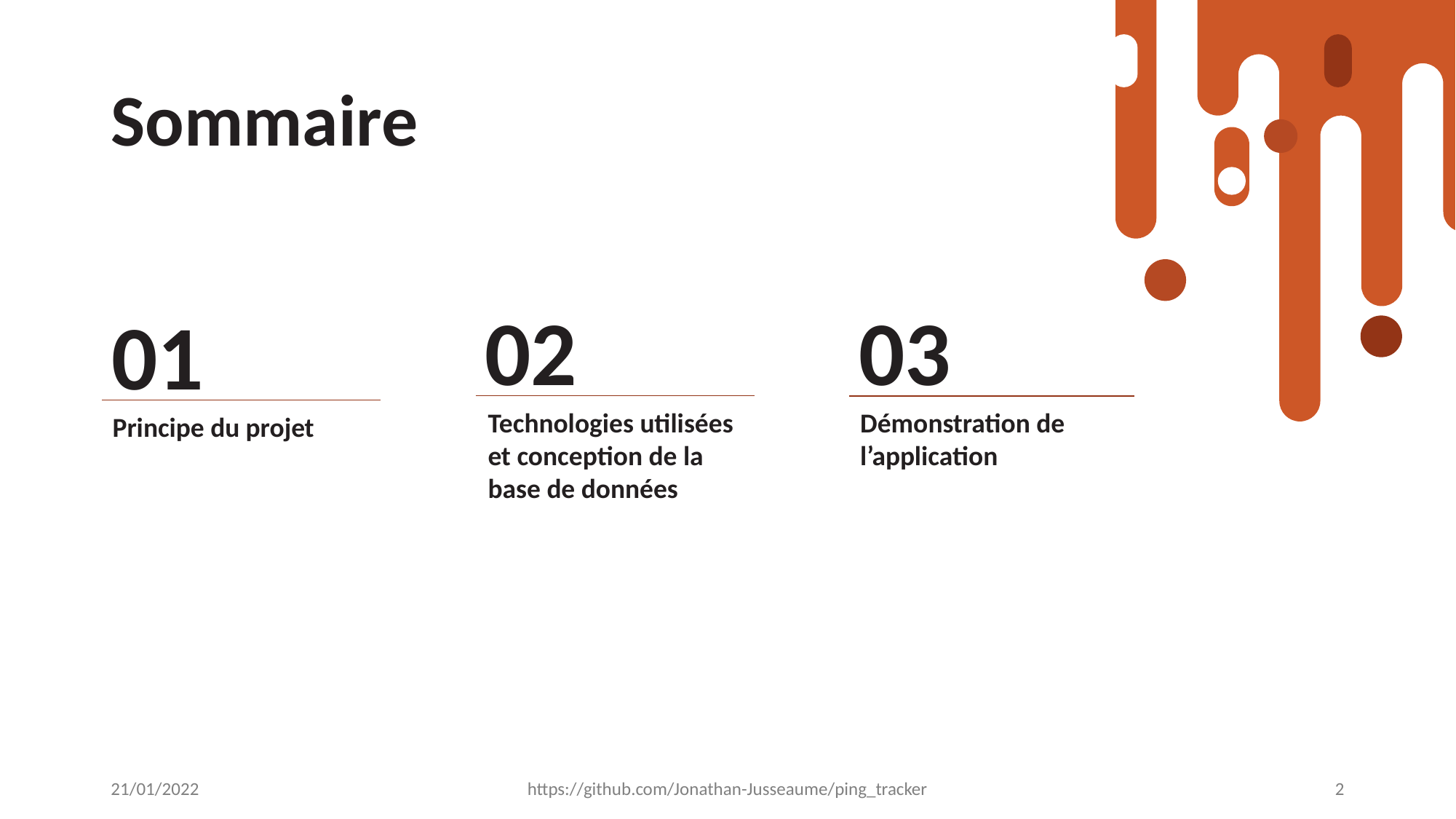

# Sommaire
02
03
01
Technologies utilisées et conception de la base de données
Démonstration de l’application
Principe du projet
21/01/2022
https://github.com/Jonathan-Jusseaume/ping_tracker
2